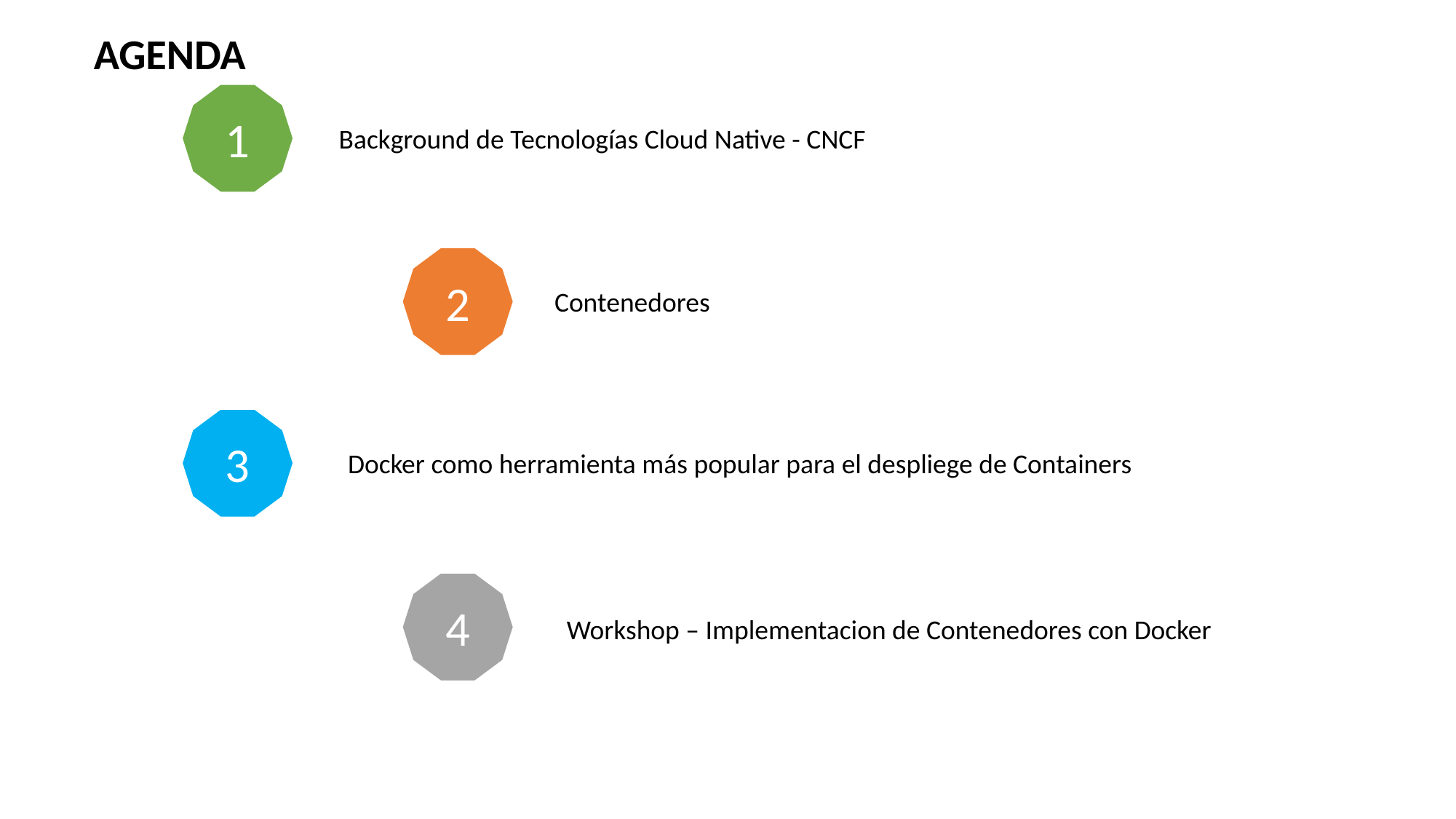

AGENDA
1
Background de Tecnologías Cloud Native - CNCF
2
Contenedores
3
Docker como herramienta más popular para el despliege de Containers
4
Workshop – Implementacion de Contenedores con Docker